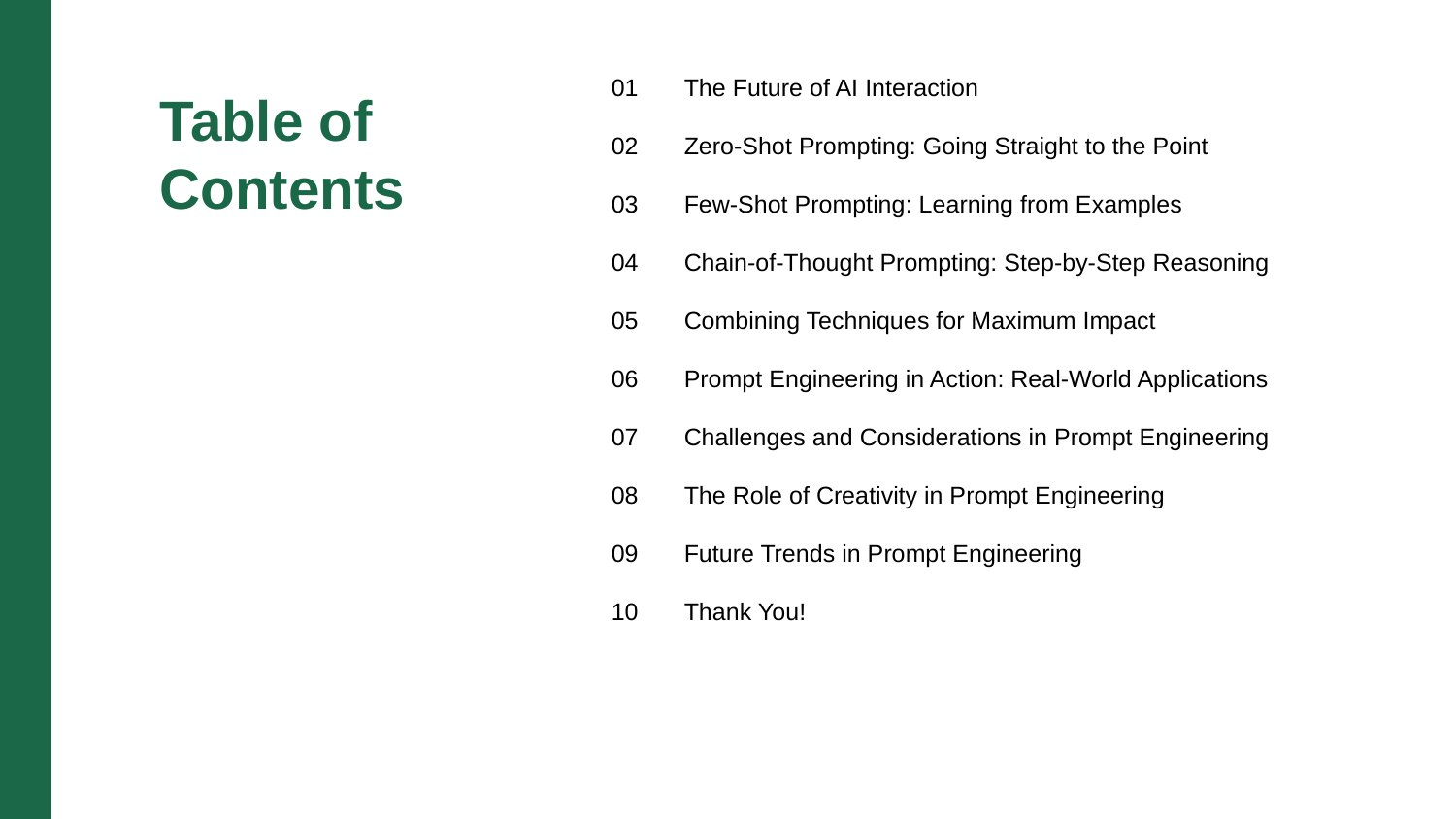

01
The Future of AI Interaction
Table of Contents
02
Zero-Shot Prompting: Going Straight to the Point
03
Few-Shot Prompting: Learning from Examples
04
Chain-of-Thought Prompting: Step-by-Step Reasoning
05
Combining Techniques for Maximum Impact
06
Prompt Engineering in Action: Real-World Applications
07
Challenges and Considerations in Prompt Engineering
08
The Role of Creativity in Prompt Engineering
09
Future Trends in Prompt Engineering
10
Thank You!